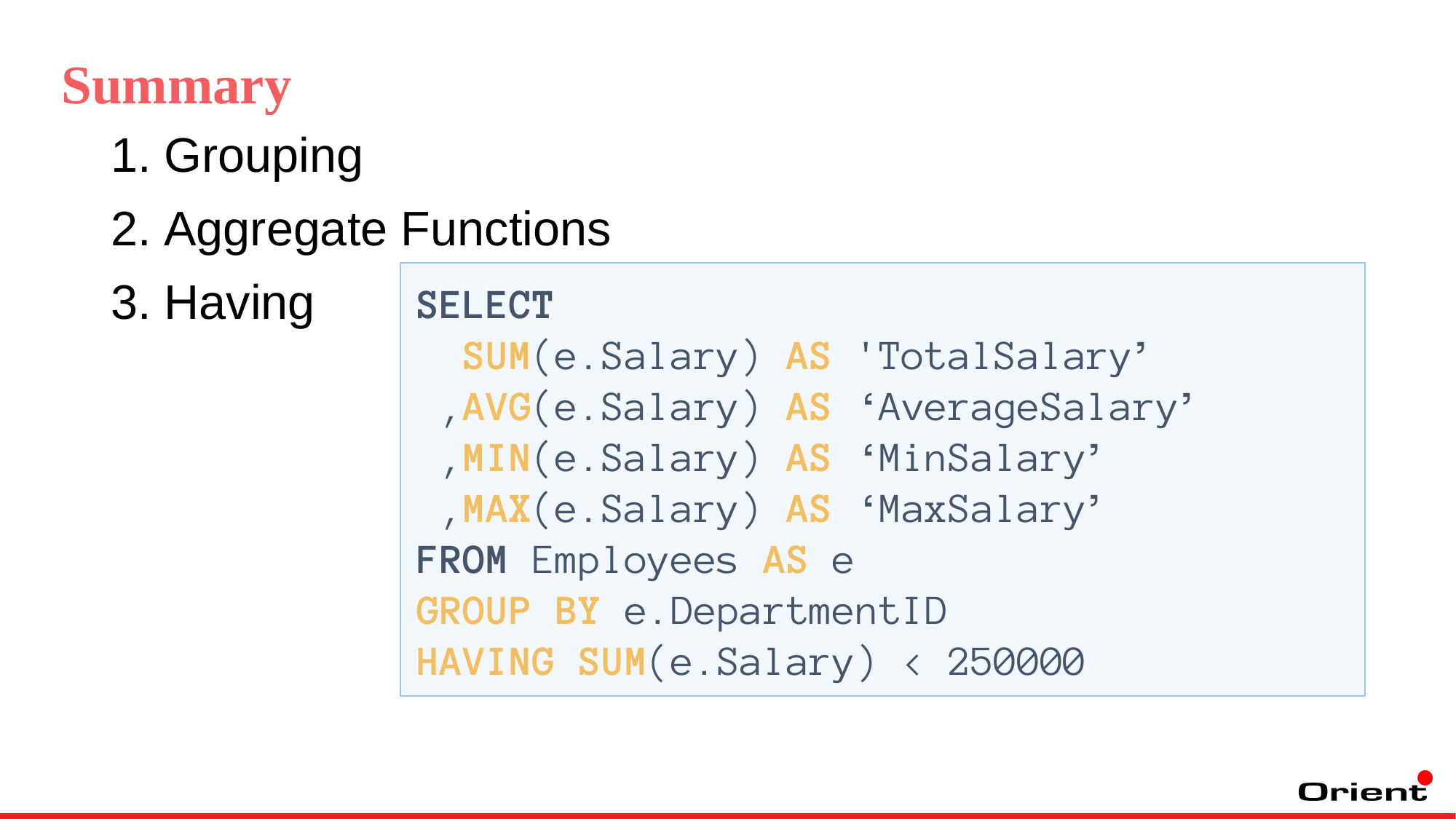

Summary
Grouping
Aggregate Functions
Having

SELECT
  SUM(e.Salary) AS 'TotalSalary’
 ,AVG(e.Salary) AS ‘AverageSalary’
 ,MIN(e.Salary) AS ‘MinSalary’
 ,MAX(e.Salary) AS ‘MaxSalary’
FROM Employees AS e
GROUP BY e.DepartmentID
HAVING SUM(e.Salary) < 250000